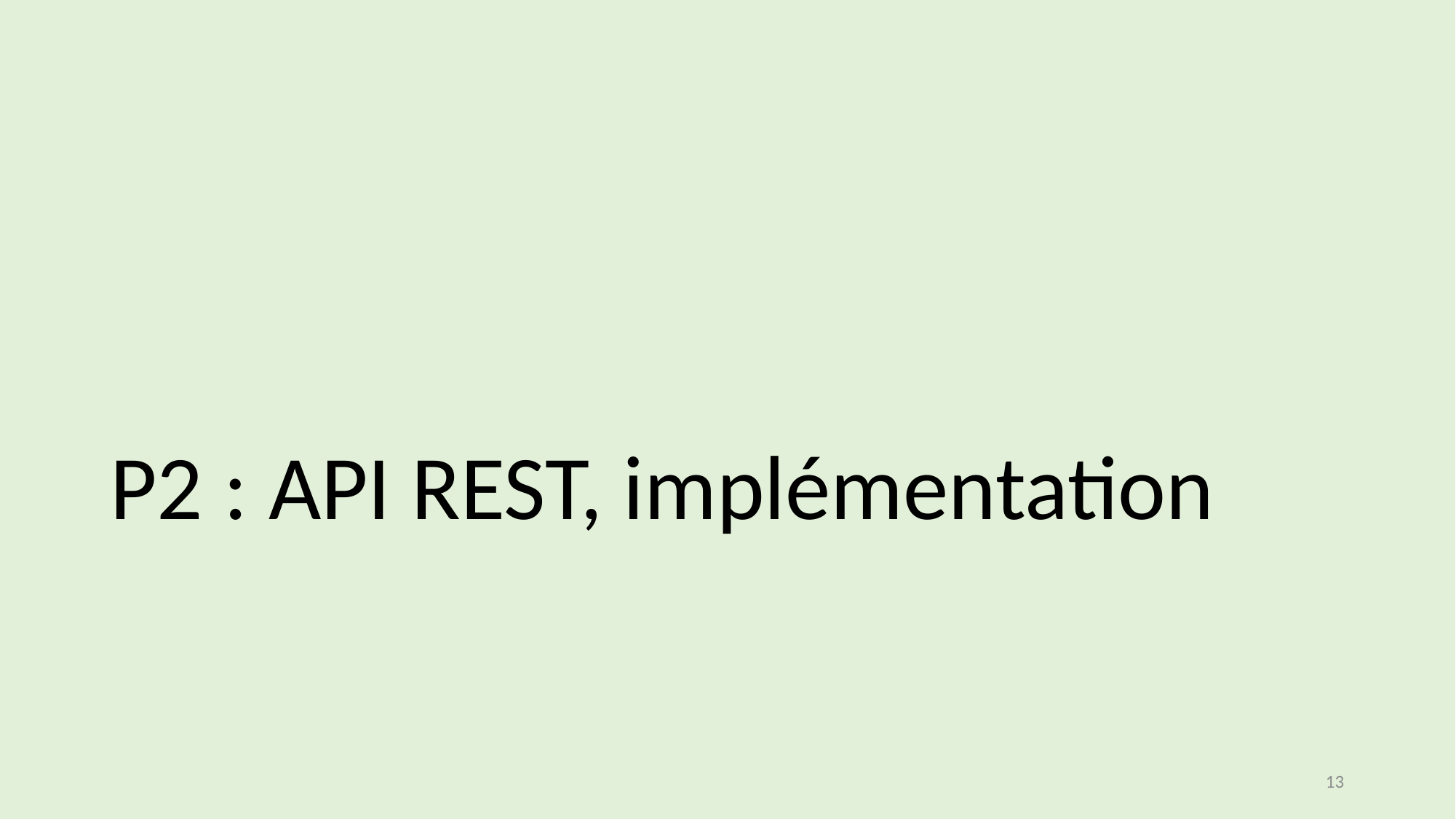

# P2 : API REST, implémentation

13